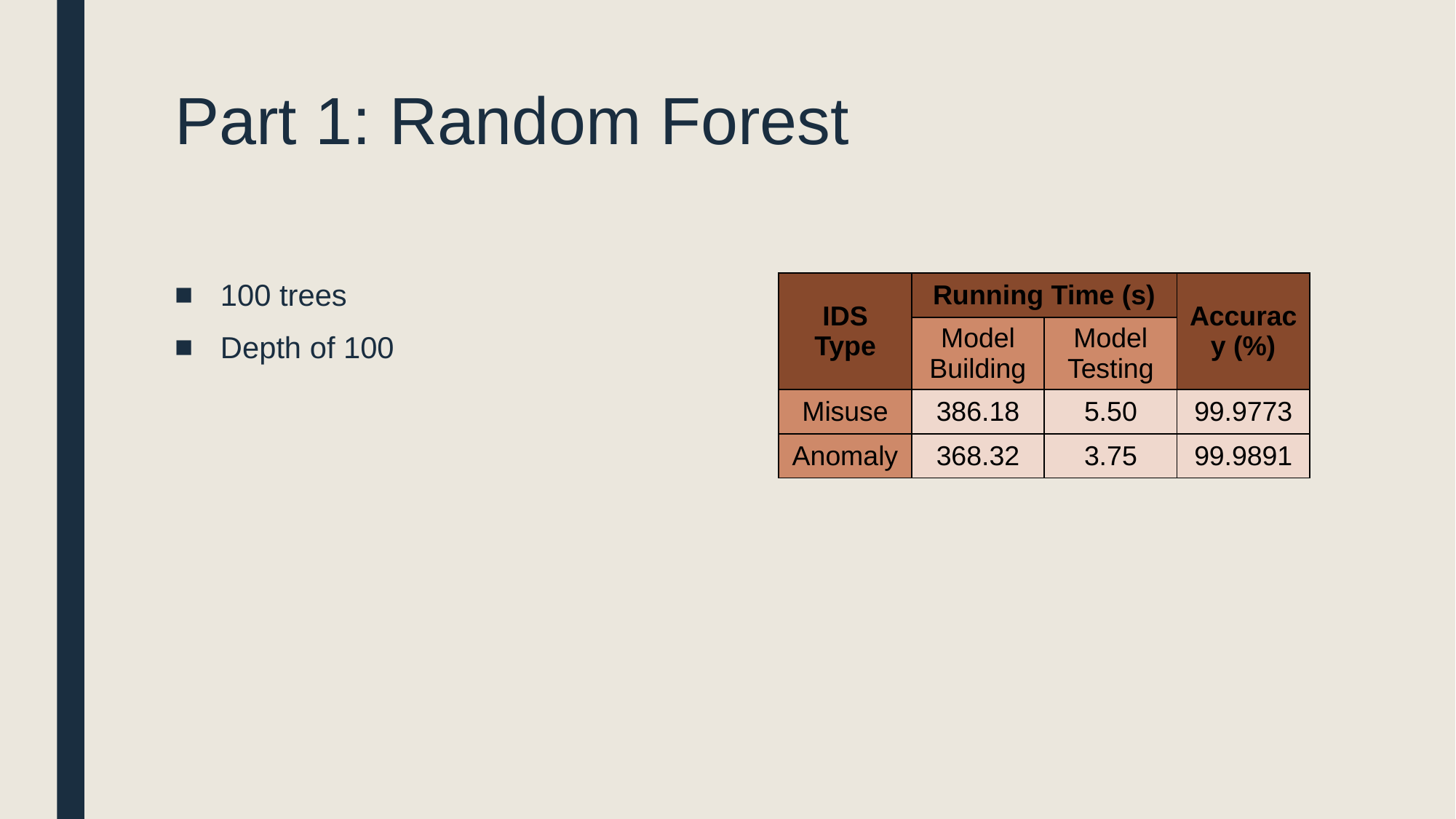

# Part 1: Random Forest
100 trees
Depth of 100
| IDS Type | Running Time (s) |  | Accuracy (%) |
| --- | --- | --- | --- |
|  | Model Building | Model Testing |  |
| Misuse | 386.18 | 5.50 | 99.9773 |
| Anomaly | 368.32 | 3.75 | 99.9891 |